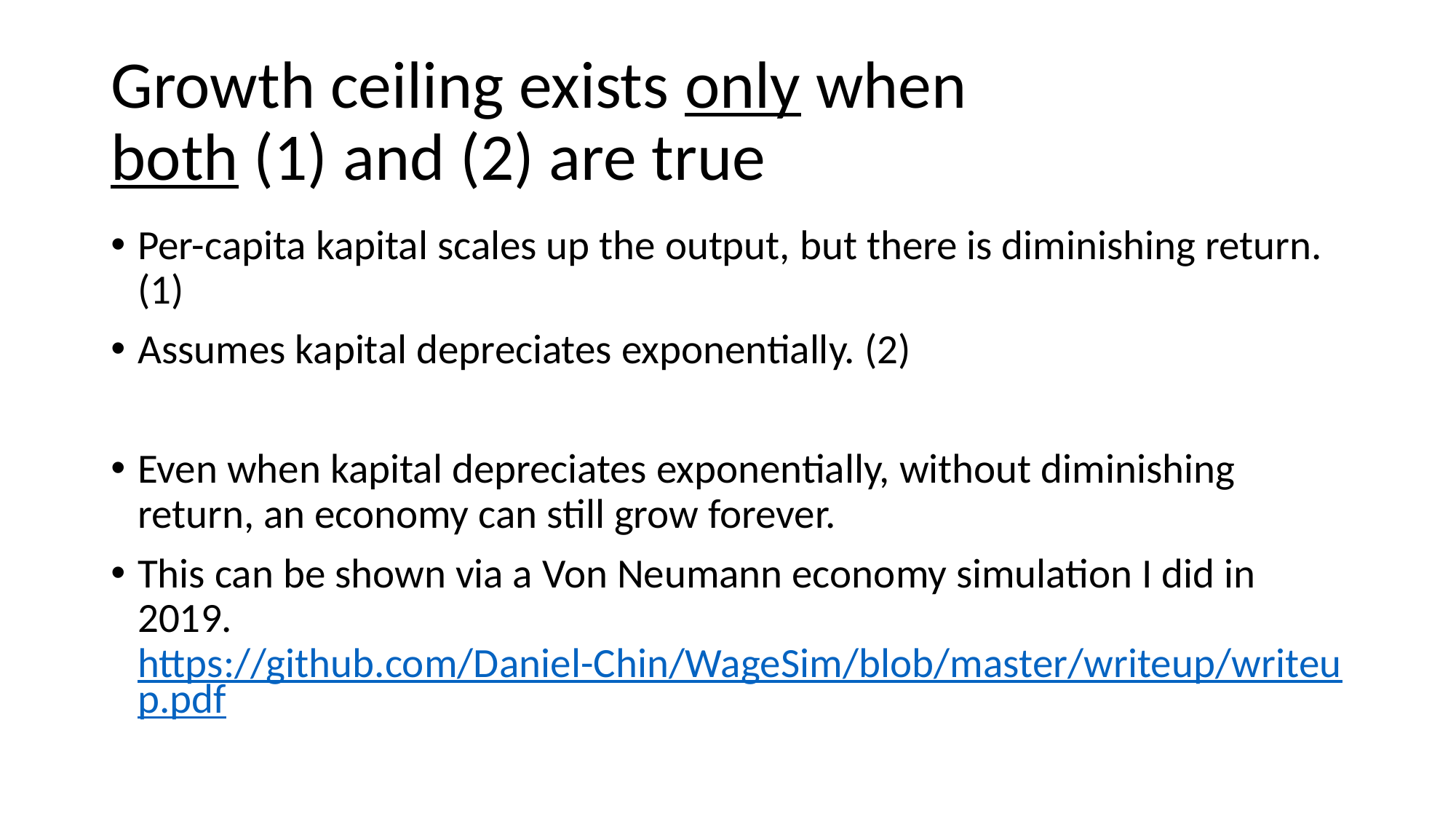

# Growth ceiling exists only when both (1) and (2) are true
Per-capita kapital scales up the output, but there is diminishing return. (1)
Assumes kapital depreciates exponentially. (2)

Even when kapital depreciates exponentially, without diminishing return, an economy can still grow forever.
This can be shown via a Von Neumann economy simulation I did in 2019. https://github.com/Daniel-Chin/WageSim/blob/master/writeup/writeup.pdf